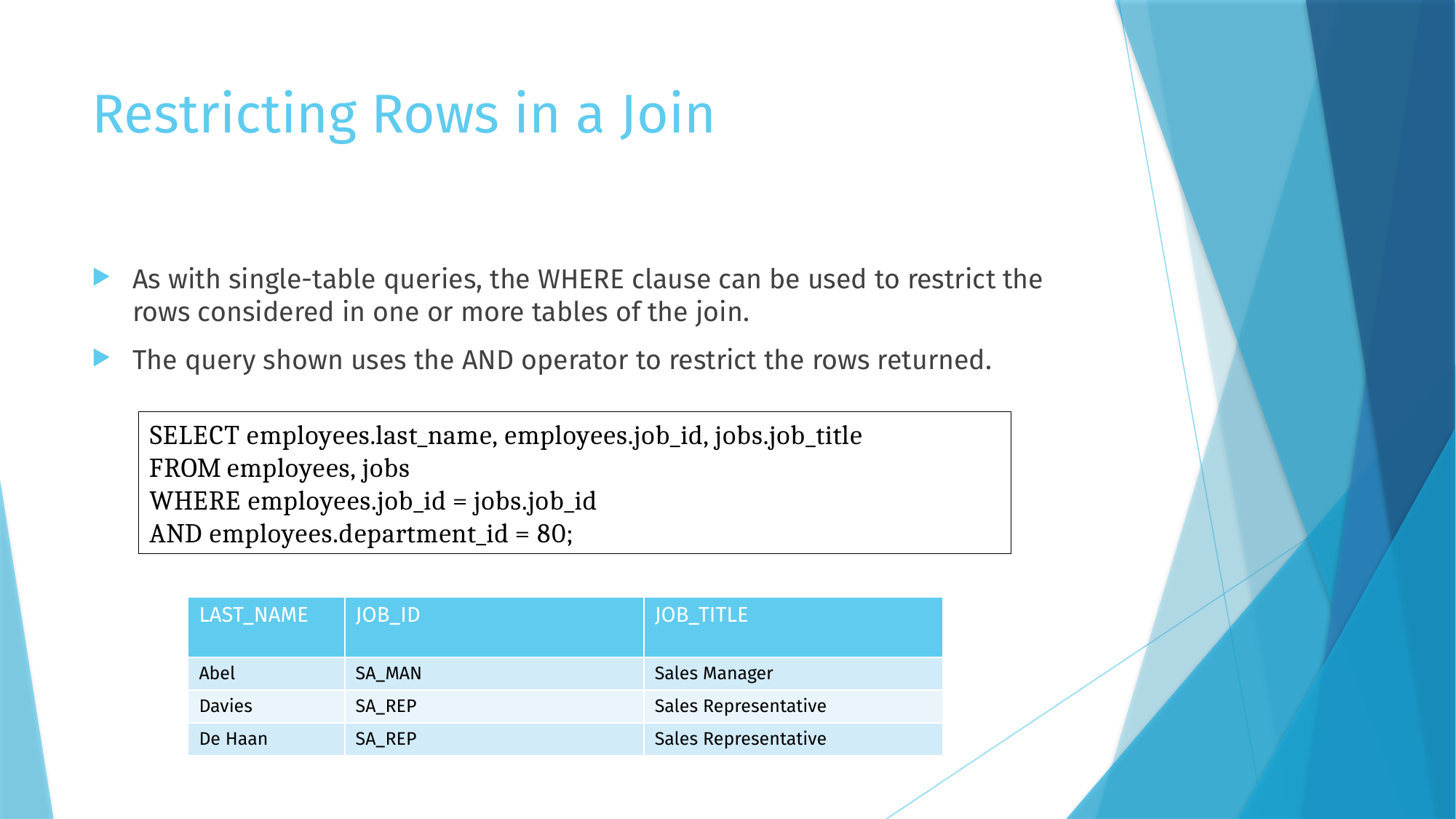

# Restricting Rows in a Join
As with single-table queries, the WHERE clause can be used to restrict the rows considered in one or more tables of the join.
The query shown uses the AND operator to restrict the rows returned.
SELECT employees.last_name, employees.job_id, jobs.job_title
FROM employees, jobs
WHERE employees.job_id = jobs.job_id
AND employees.department_id = 80;
| LAST\_NAME | JOB\_ID | JOB\_TITLE |
| --- | --- | --- |
| Abel | SA\_MAN | Sales Manager |
| Davies | SA\_REP | Sales Representative |
| De Haan | SA\_REP | Sales Representative |